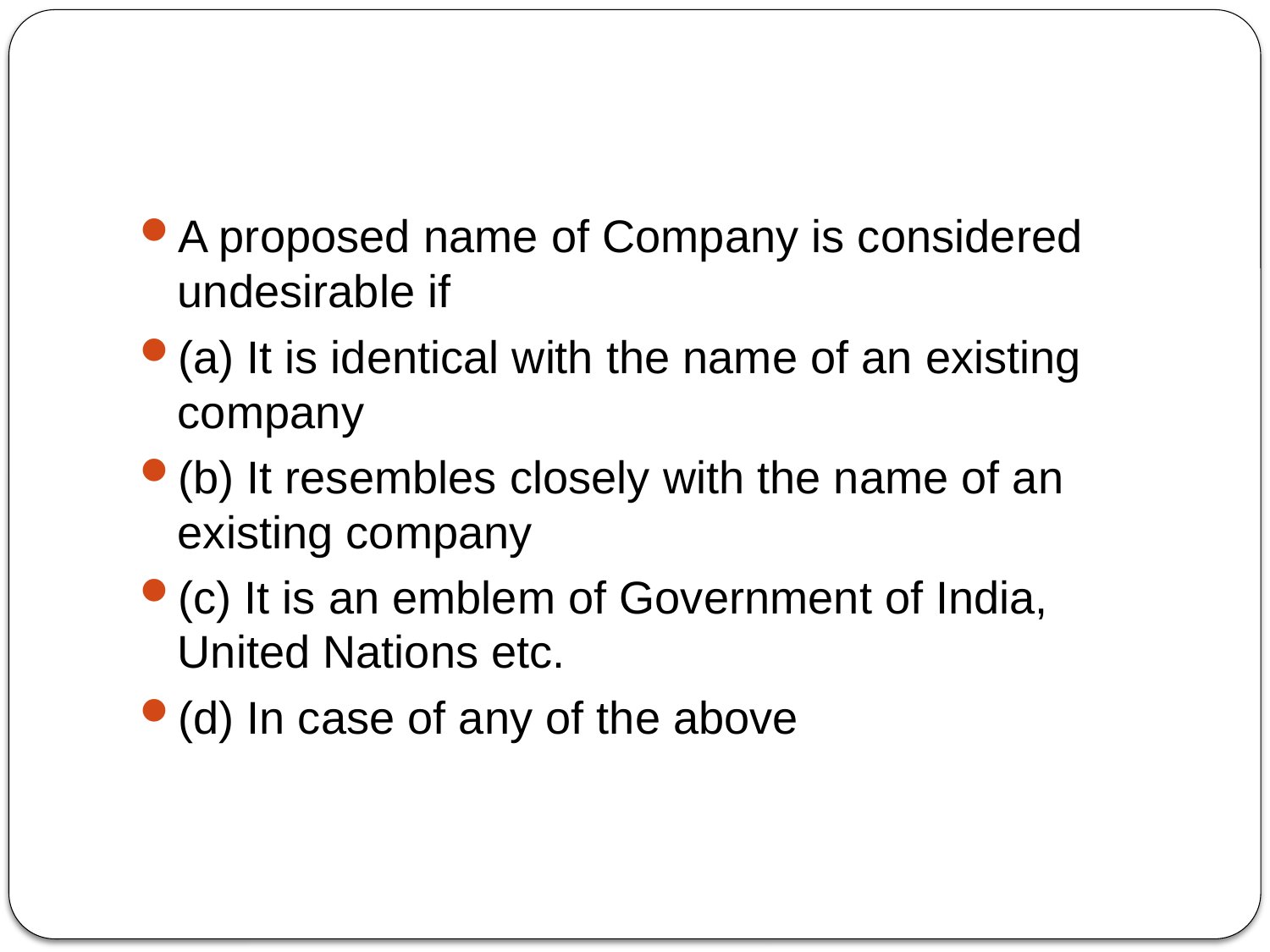

#
A proposed name of Company is considered undesirable if
(a) It is identical with the name of an existing company
(b) It resembles closely with the name of an existing company
(c) It is an emblem of Government of India, United Nations etc.
(d) In case of any of the above